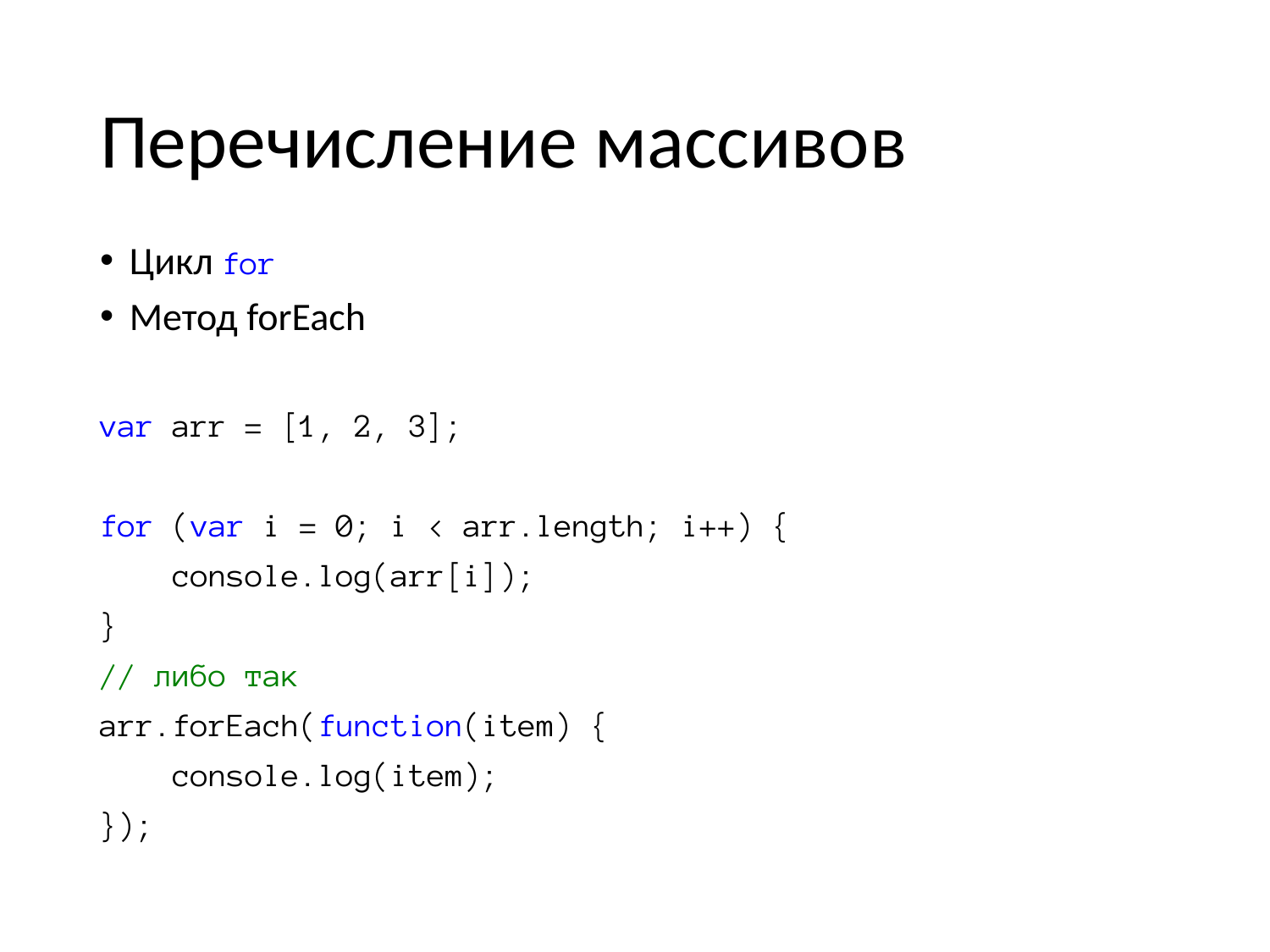

# Перечисление массивов
Цикл for
Метод forEach

var arr = [1, 2, 3];

for (var i = 0; i < arr.length; i++) {
    console.log(arr[i]);
}
// либо так
arr.forEach(function(item) {
    console.log(item);
});